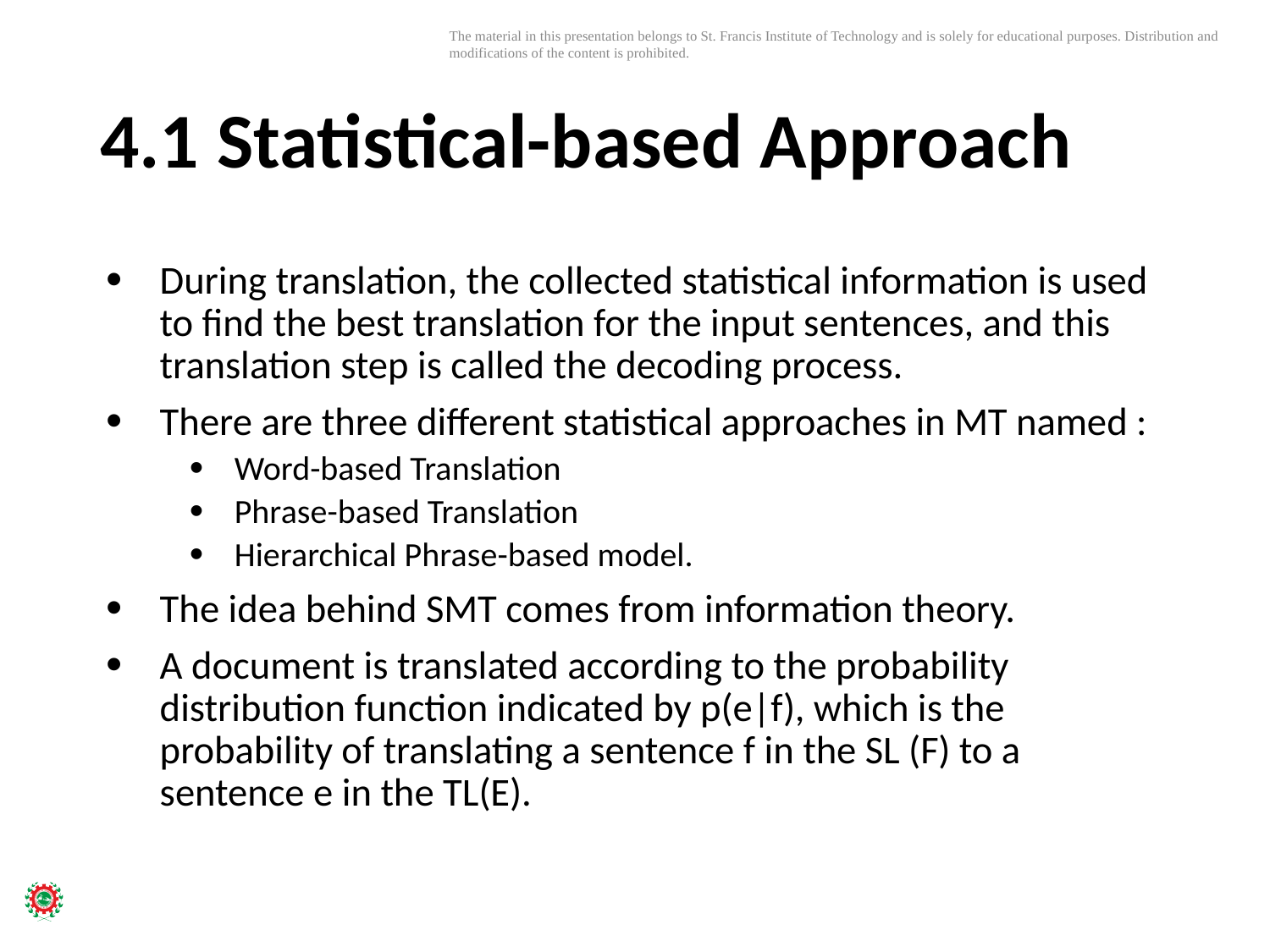

# 4.1 Statistical-based Approach
During translation, the collected statistical information is used to find the best translation for the input sentences, and this translation step is called the decoding process.
There are three different statistical approaches in MT named :
Word-based Translation
Phrase-based Translation
Hierarchical Phrase-based model.
The idea behind SMT comes from information theory.
A document is translated according to the probability distribution function indicated by p(e|f), which is the probability of translating a sentence f in the SL (F) to a sentence e in the TL(E).